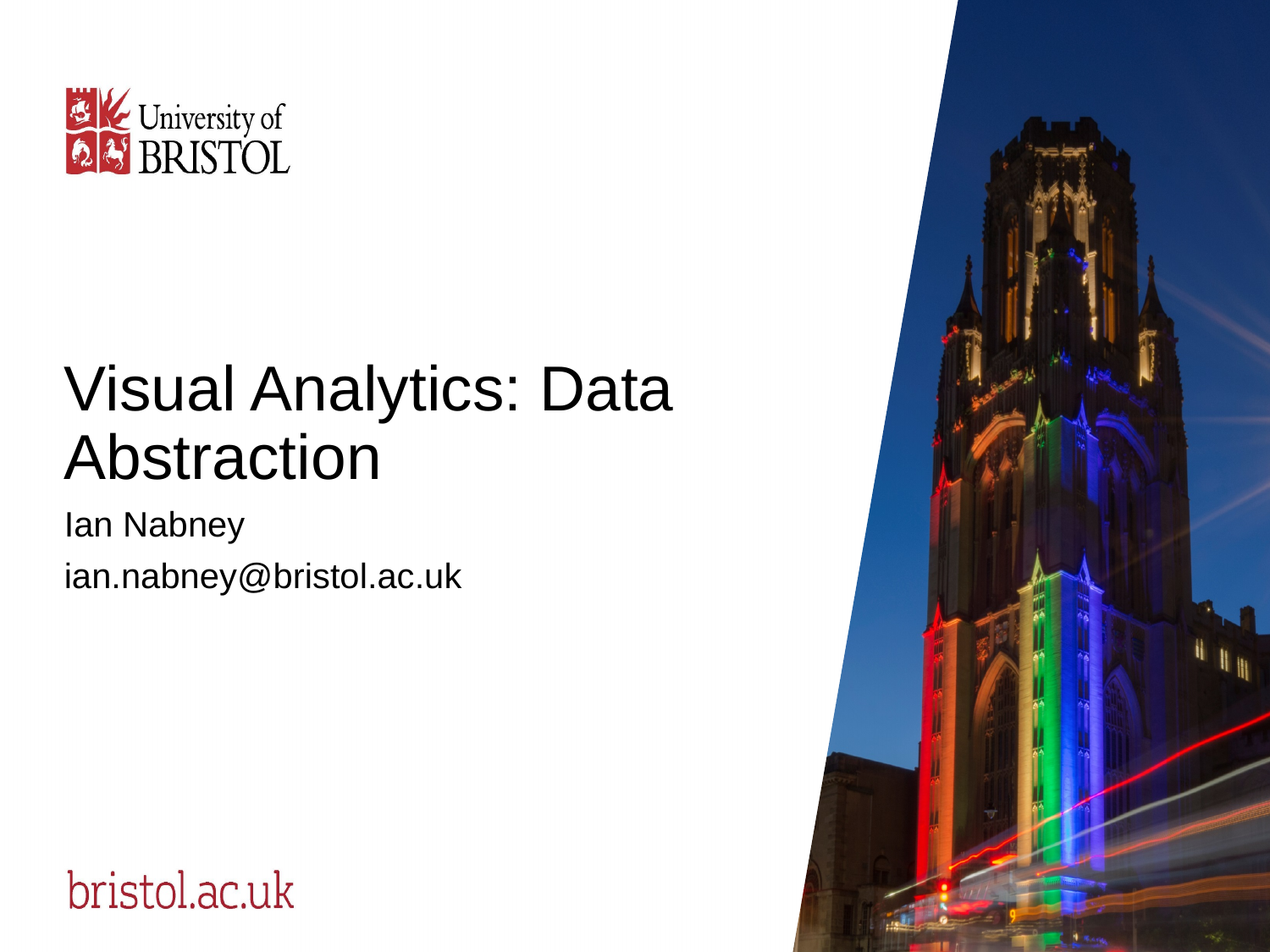

# Visual Analytics: Data Abstraction
Ian Nabney
ian.nabney@bristol.ac.uk